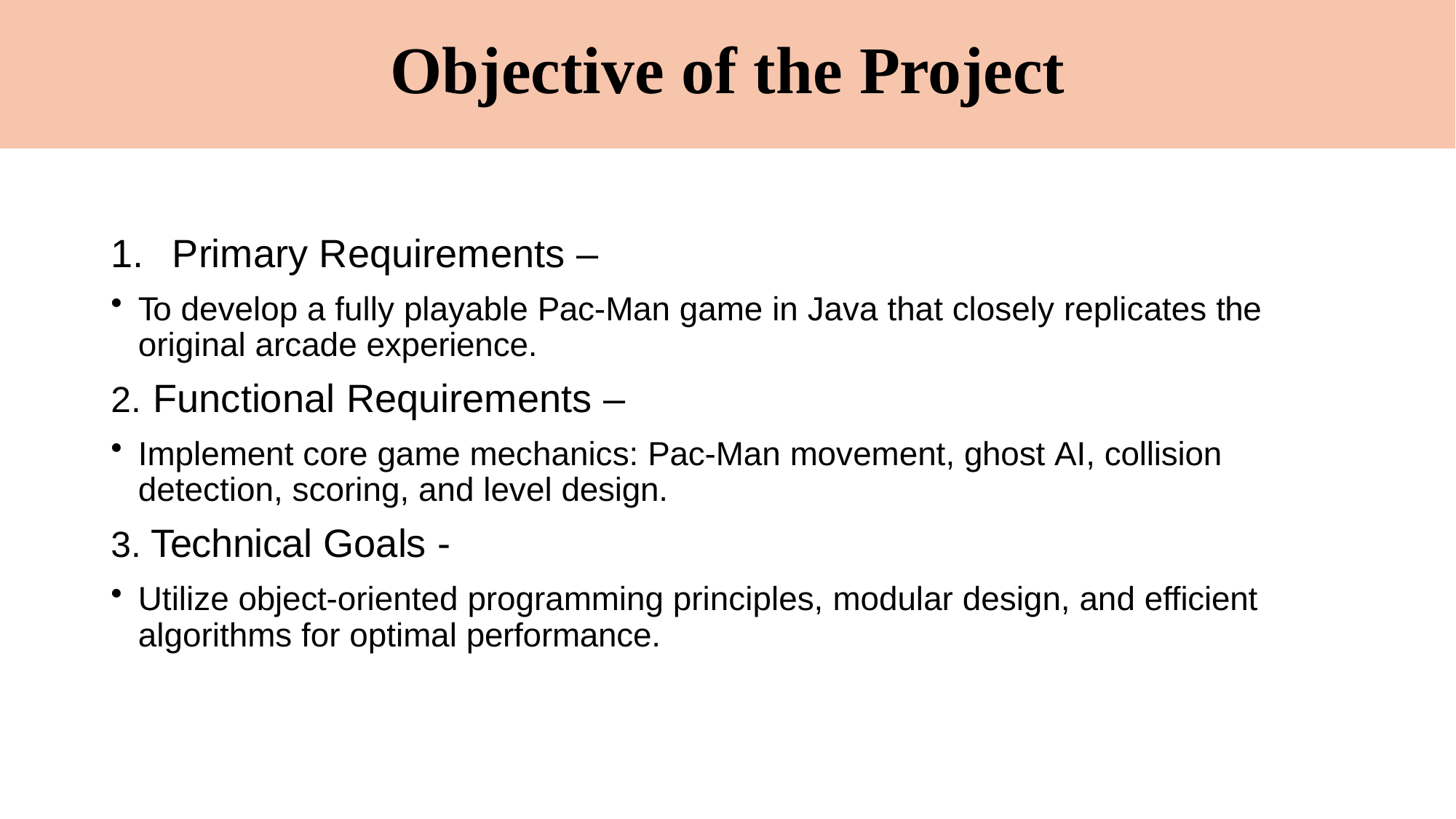

# Objective of the Project
Primary Requirements –
To develop a fully playable Pac-Man game in Java that closely replicates the original arcade experience.
Functional Requirements –
Implement core game mechanics: Pac-Man movement, ghost AI, collision detection, scoring, and level design.
Technical Goals -
Utilize object-oriented programming principles, modular design, and efficient algorithms for optimal performance.